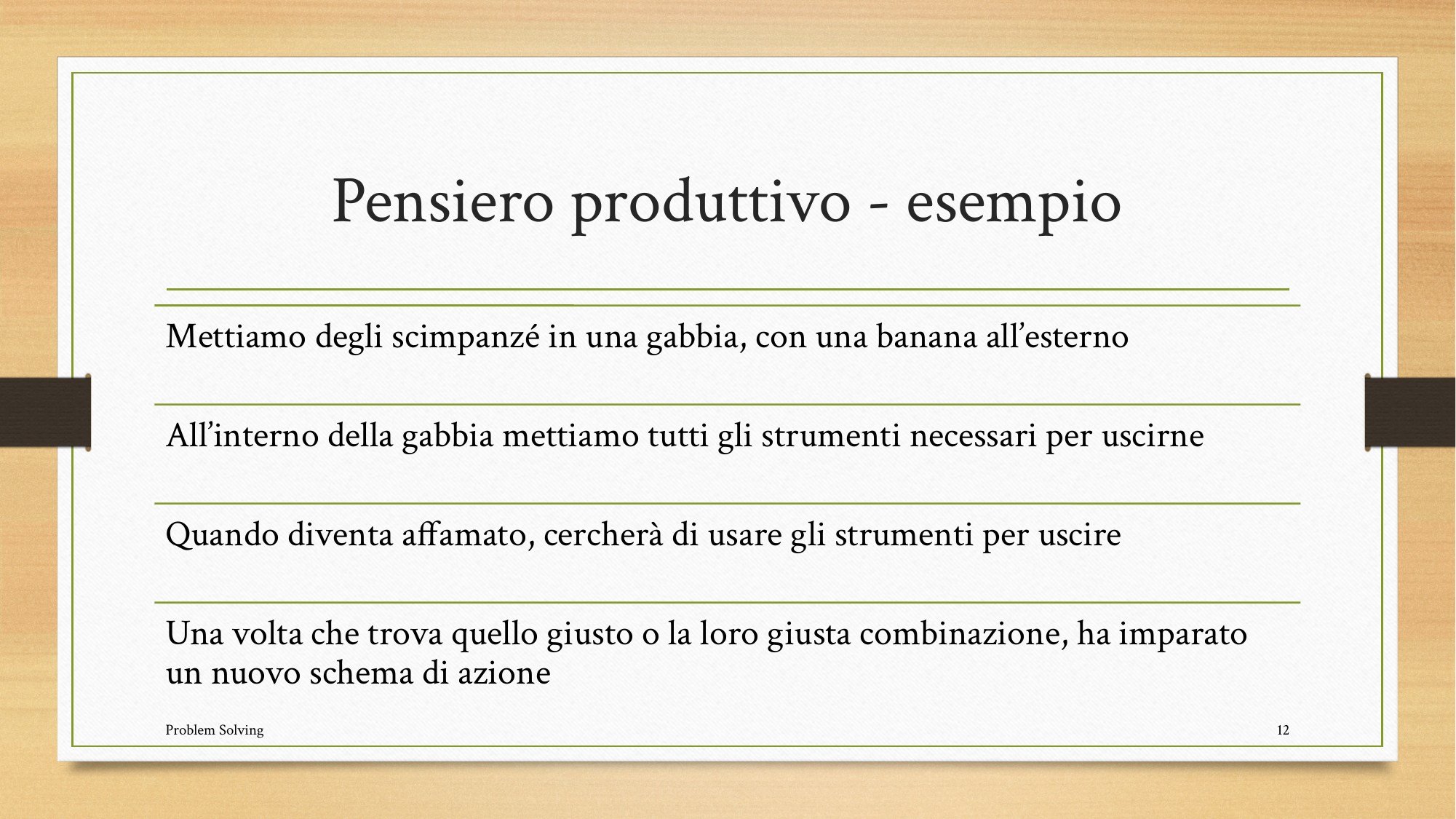

# Pensiero produttivo - esempio
Mettiamo degli scimpanzé in una gabbia, con una banana all’esterno
All’interno della gabbia mettiamo tutti gli strumenti necessari per uscirne
Quando diventa affamato, cercherà di usare gli strumenti per uscire
Una volta che trova quello giusto o la loro giusta combinazione, ha imparato un nuovo schema di azione
Problem Solving
12